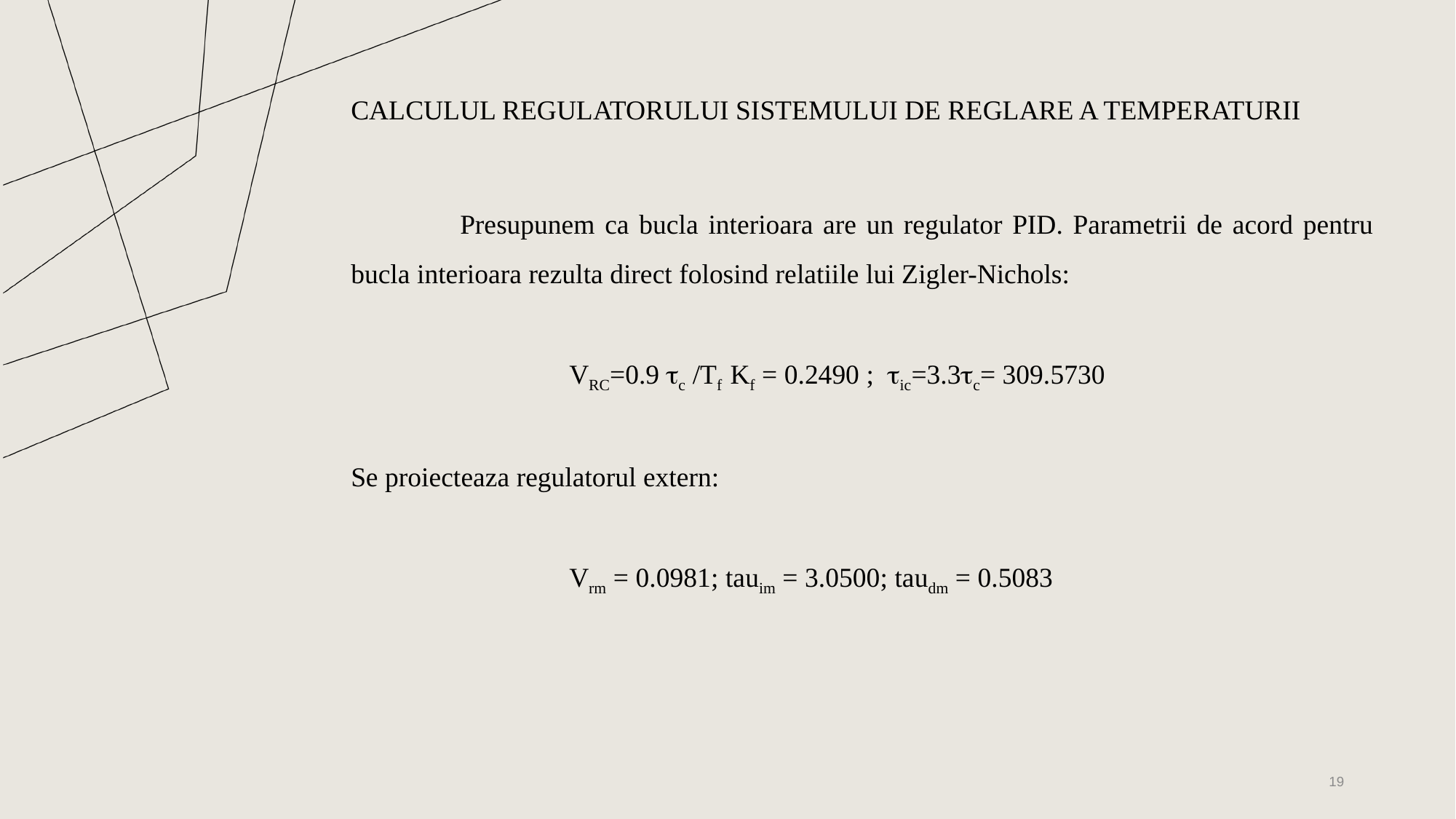

CALCULUL REGULATORULUI SISTEMULUI DE REGLARE A TEMPERATURII

	Presupunem ca bucla interioara are un regulator PID. Parametrii de acord pentru bucla interioara rezulta direct folosind relatiile lui Zigler-Nichols:

		VRC=0.9 τc /Tf  Kf = 0.2490 ;  τic=3.3τc= 309.5730

Se proiecteaza regulatorul extern:

		Vrm = 0.0981; tauim = 3.0500; taudm = 0.5083
19